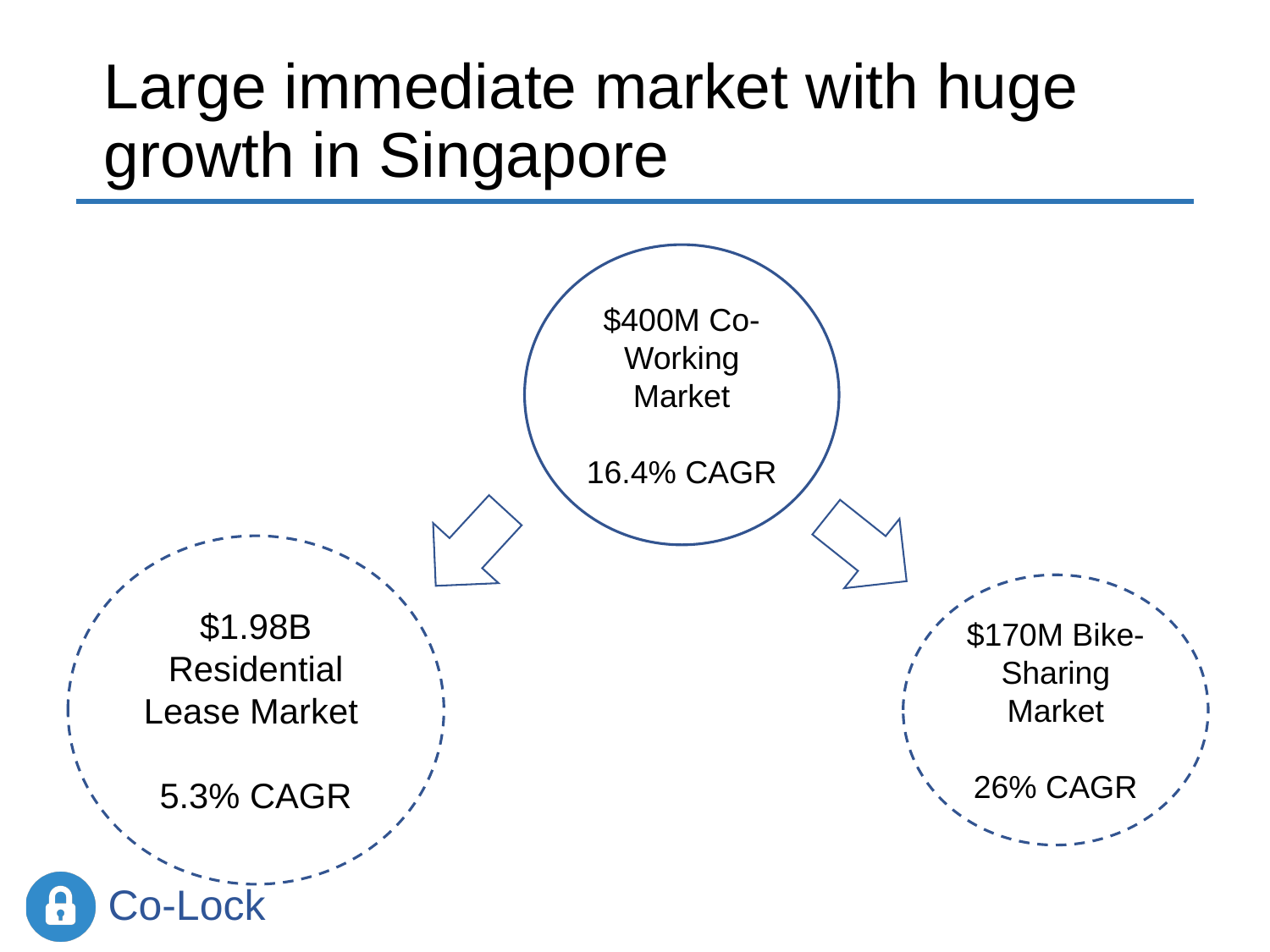

# Large immediate market with huge growth in Singapore
$400M Co-Working Market

16.4% CAGR

$1.98B Residential Lease Market

5.3% CAGR
$170M Bike-Sharing Market

26% CAGR